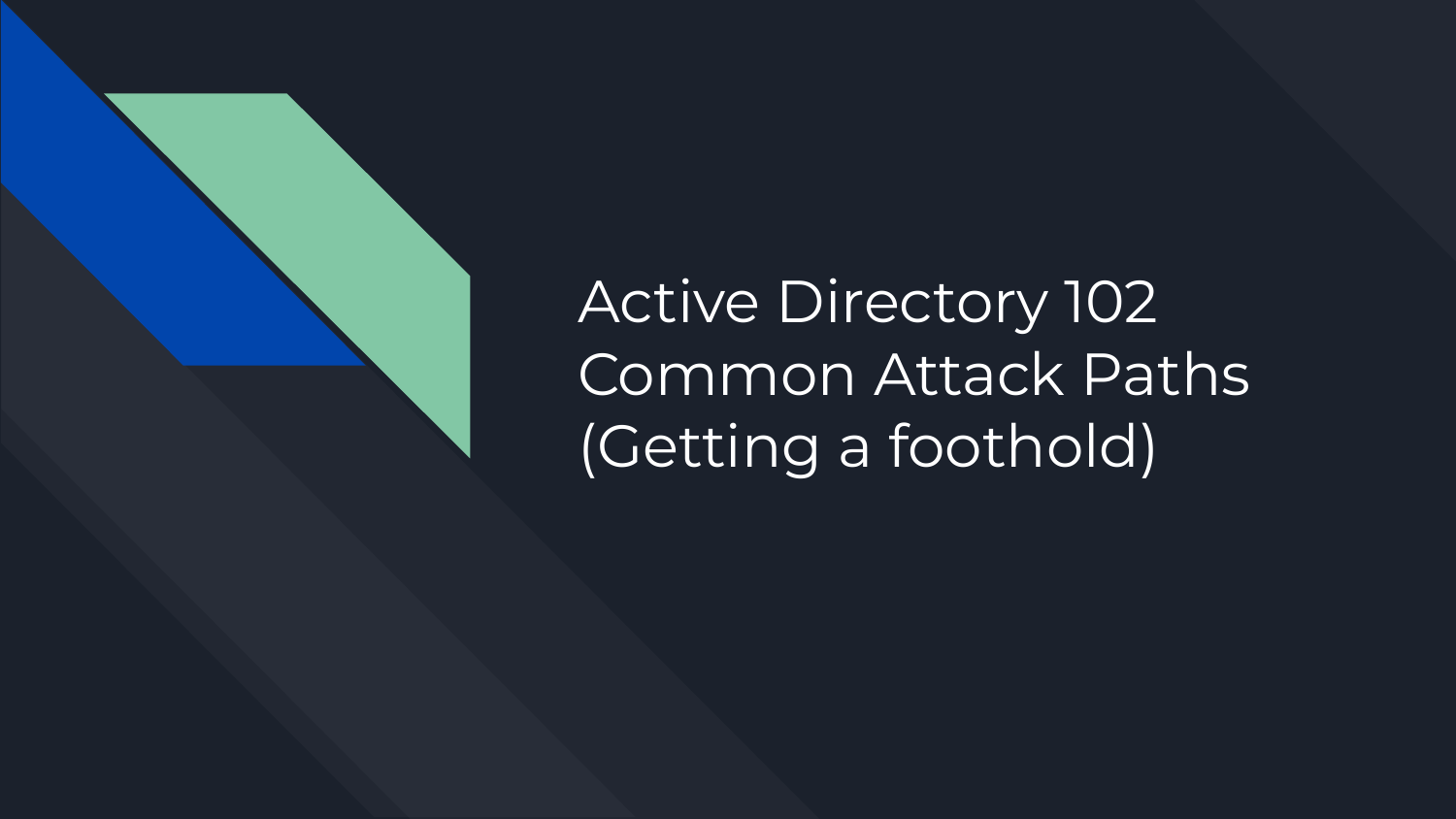

# Active Directory 102 Common Attack Paths (Getting a foothold)